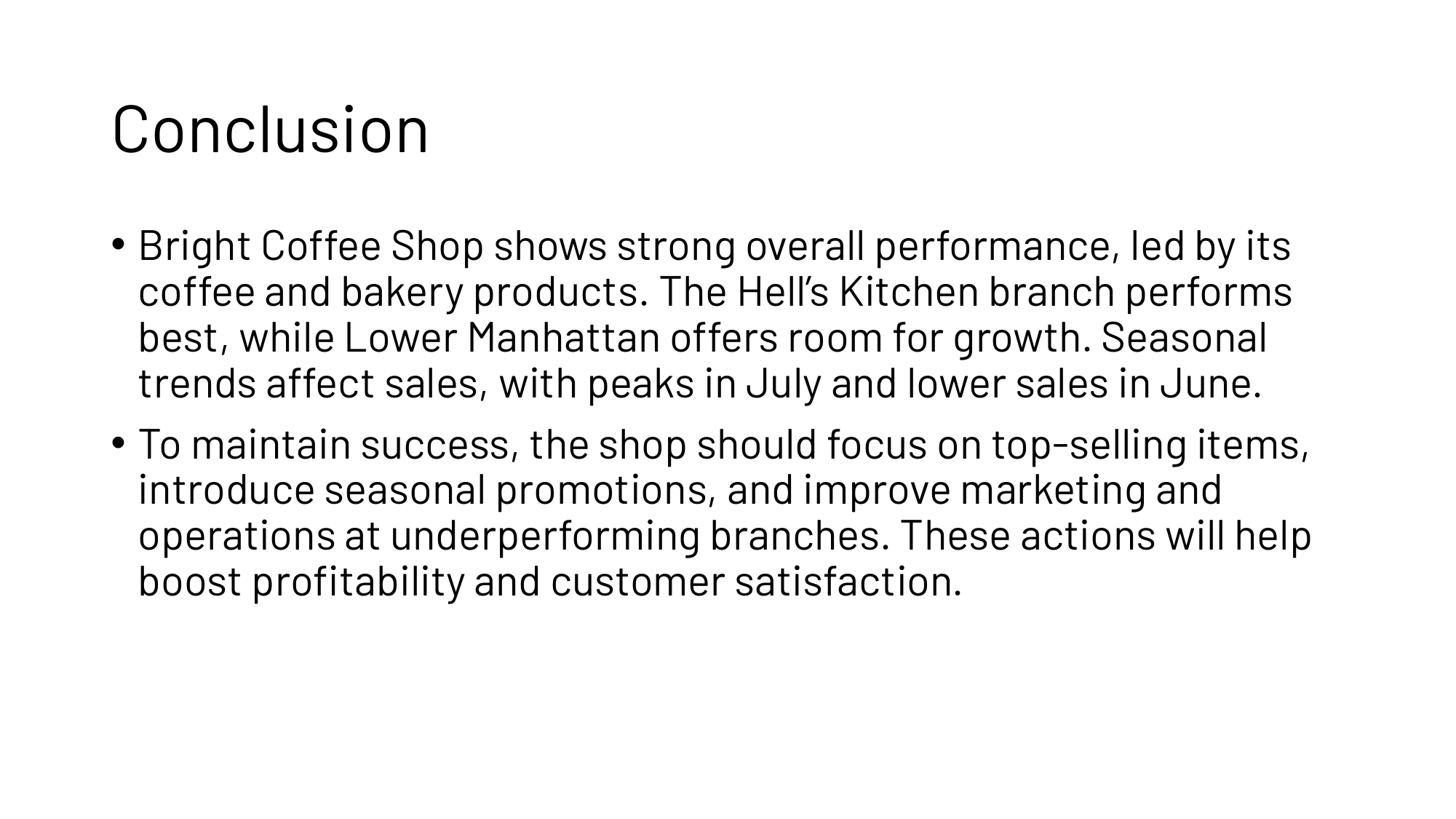

# Conclusion
Bright Coffee Shop shows strong overall performance, led by its coffee and bakery products. The Hell’s Kitchen branch performs best, while Lower Manhattan offers room for growth. Seasonal trends affect sales, with peaks in July and lower sales in June.
To maintain success, the shop should focus on top-selling items, introduce seasonal promotions, and improve marketing and operations at underperforming branches. These actions will help boost profitability and customer satisfaction.